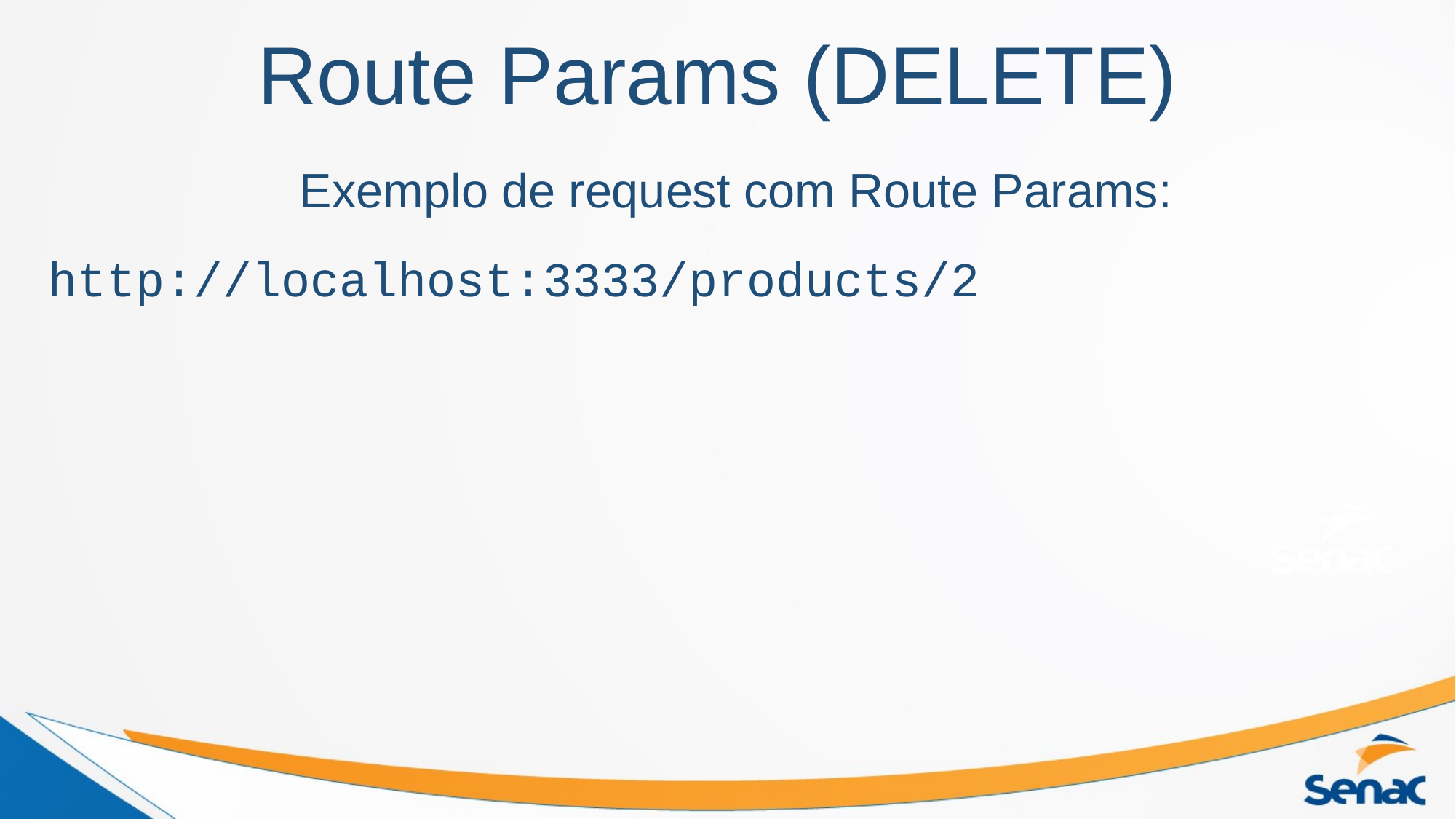

Route Params (DELETE)
Exemplo de request com Route Params:
http://localhost:3333/products/2